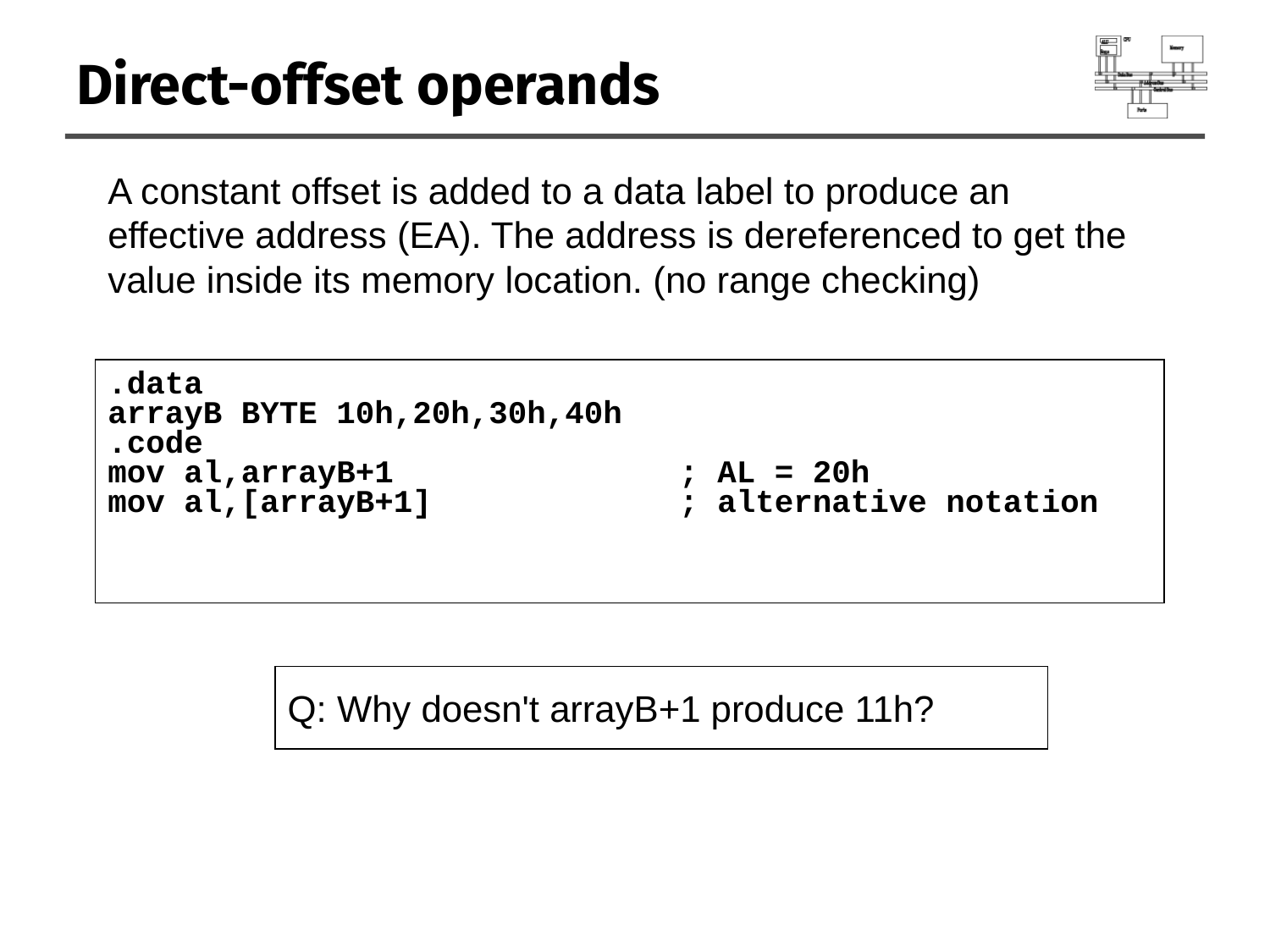

# Direct-offset operands
A constant offset is added to a data label to produce an effective address (EA). The address is dereferenced to get the value inside its memory location. (no range checking)
.data
arrayB BYTE 10h,20h,30h,40h
.code
mov al,arrayB+1		; AL = 20h
mov al,[arrayB+1]		; alternative notation
Q: Why doesn't arrayB+1 produce 11h?